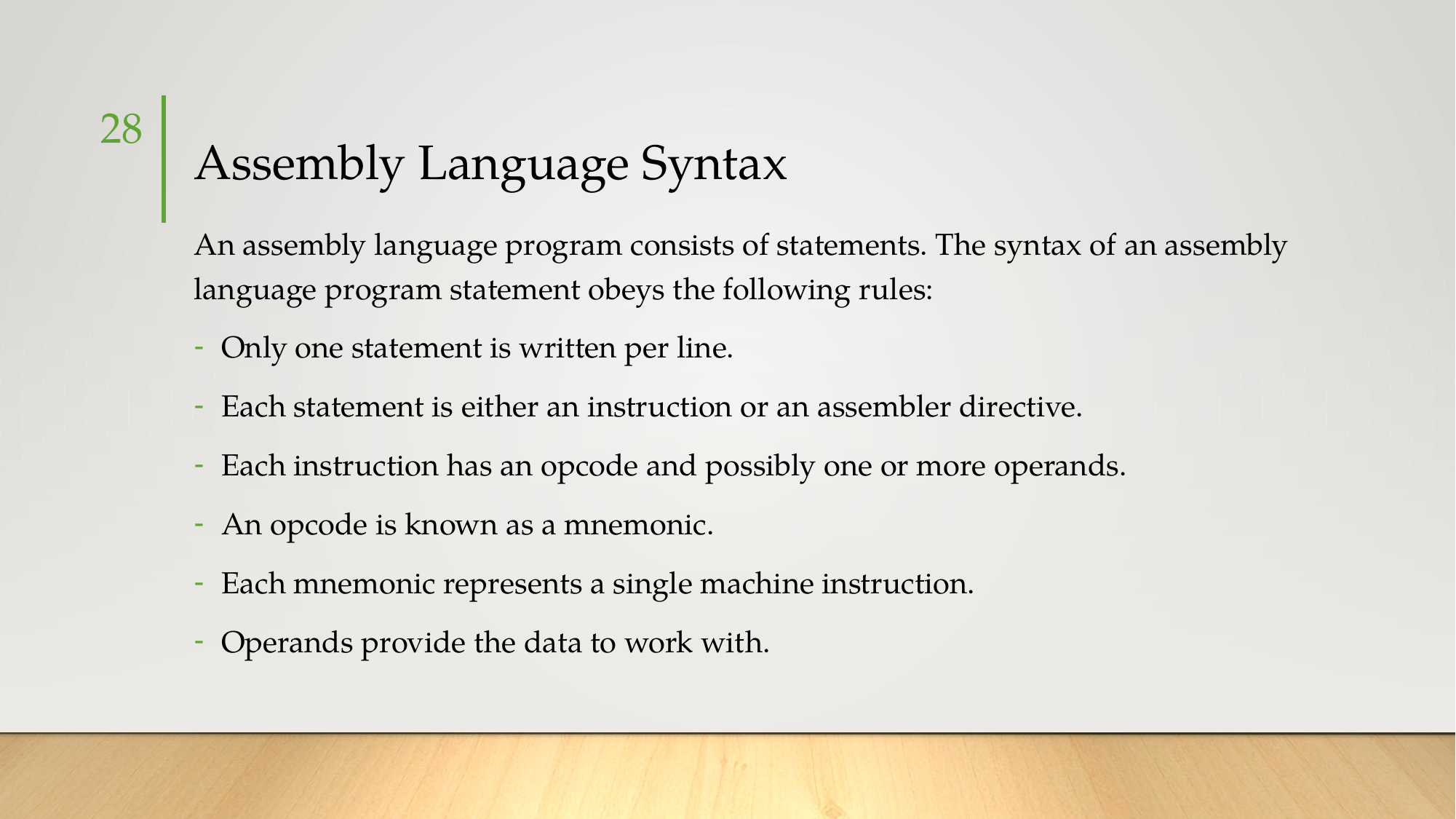

28
# Assembly Language Syntax
An assembly language program consists of statements. The syntax of an assembly language program statement obeys the following rules:
Only one statement is written per line.
Each statement is either an instruction or an assembler directive.
Each instruction has an opcode and possibly one or more operands.
An opcode is known as a mnemonic.
Each mnemonic represents a single machine instruction.
Operands provide the data to work with.